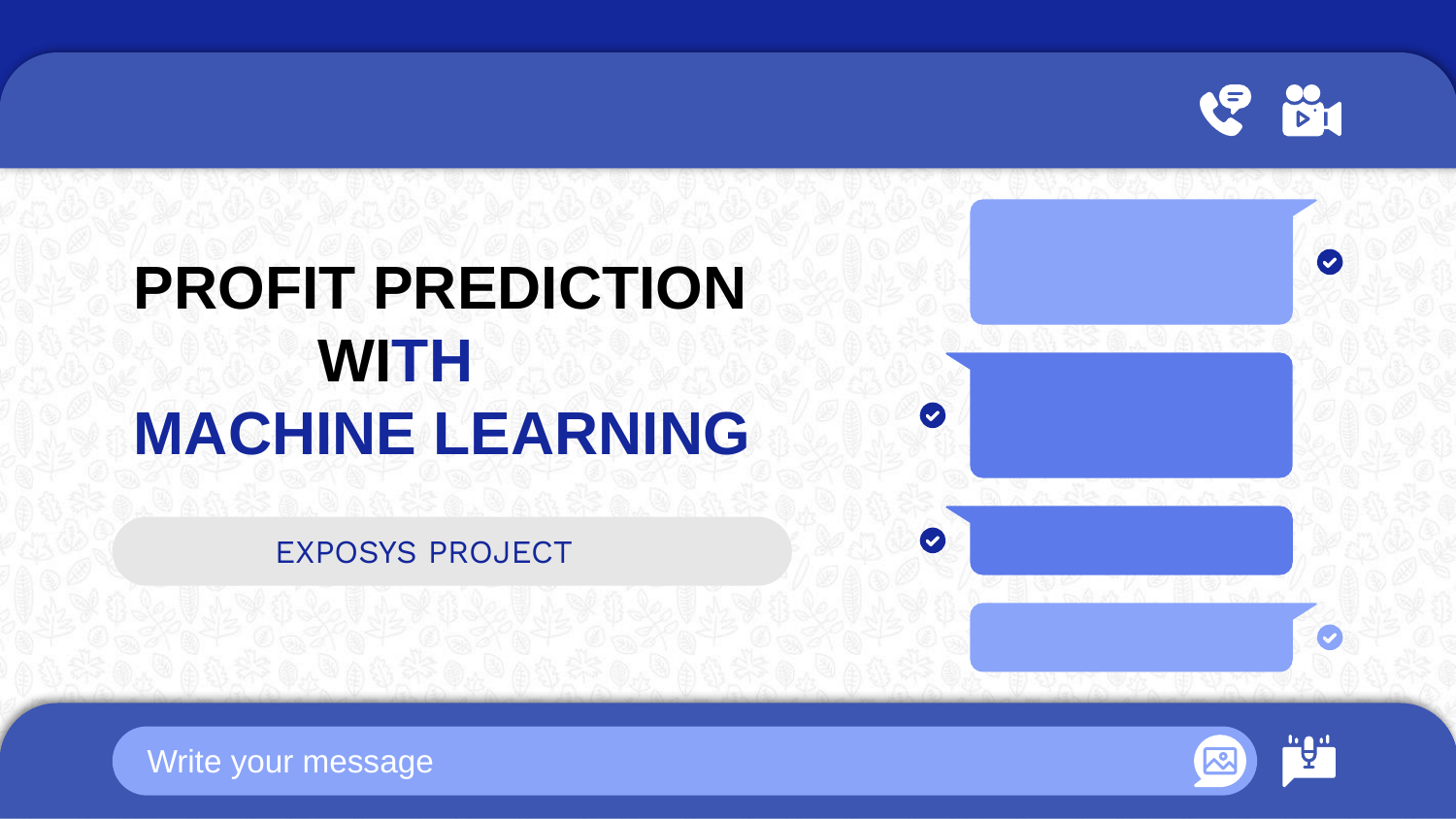

PROFIT PREDICTION
           WITH
MACHINE LEARNING

	EXPOSYS PROJECT

Write your message